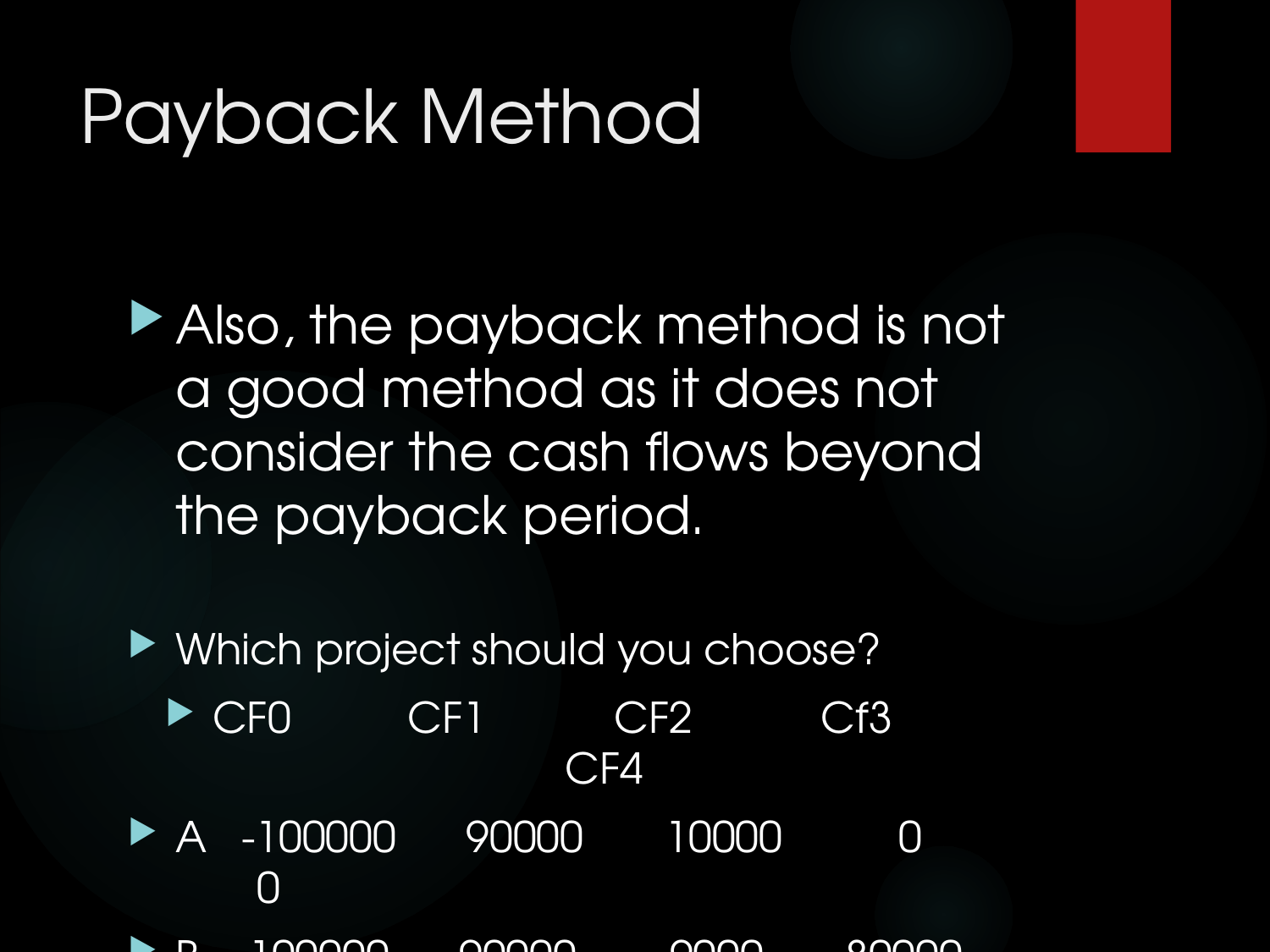

# Payback Method
Also, the payback method is not a good method as it does not consider the cash flows beyond the payback period.

Which project should you choose?
CF0          CF1           CF2           Cf3          CF4
A   -100000      90000       10000          0                 0
B   -100000      90000        9000       80000     1000000